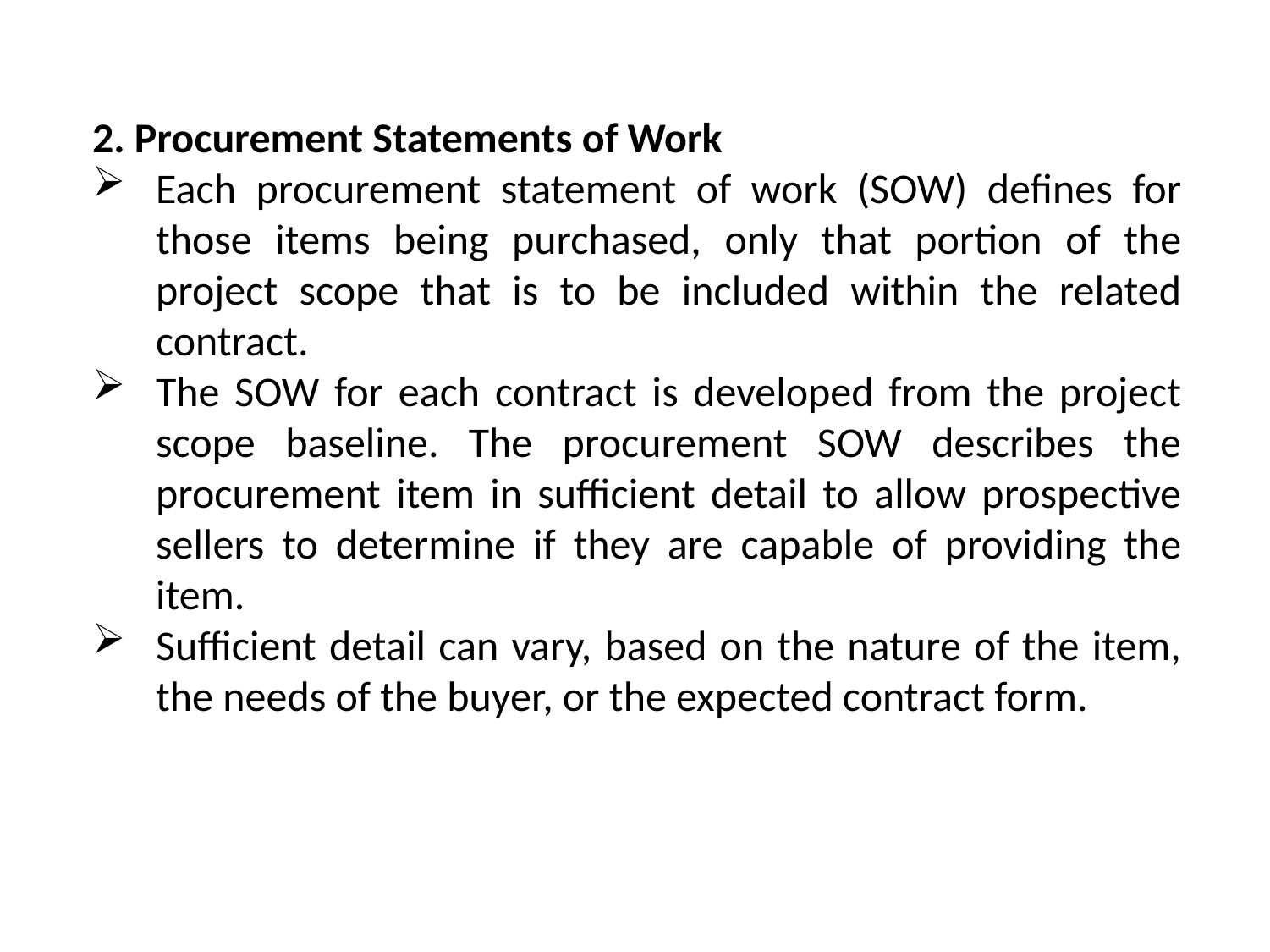

2. Procurement Statements of Work
Each procurement statement of work (SOW) defines for those items being purchased, only that portion of the project scope that is to be included within the related contract.
The SOW for each contract is developed from the project scope baseline. The procurement SOW describes the procurement item in sufficient detail to allow prospective sellers to determine if they are capable of providing the item.
Sufficient detail can vary, based on the nature of the item, the needs of the buyer, or the expected contract form.